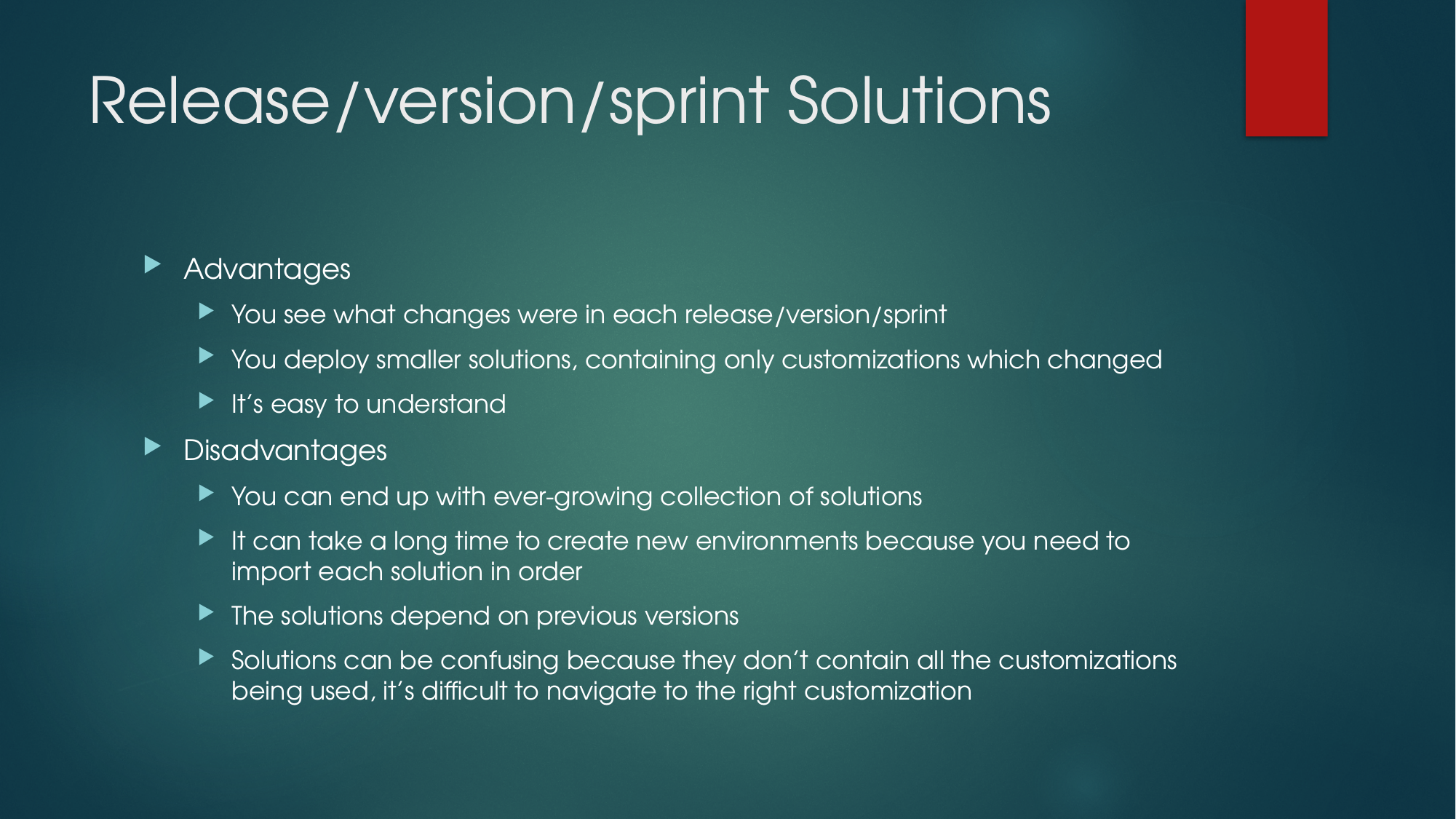

# Release/version/sprint Solutions
Advantages
You see what changes were in each release/version/sprint
You deploy smaller solutions, containing only customizations which changed
It’s easy to understand
Disadvantages
You can end up with ever-growing collection of solutions
It can take a long time to create new environments because you need to import each solution in order
The solutions depend on previous versions
Solutions can be confusing because they don’t contain all the customizations being used, it’s difficult to navigate to the right customization